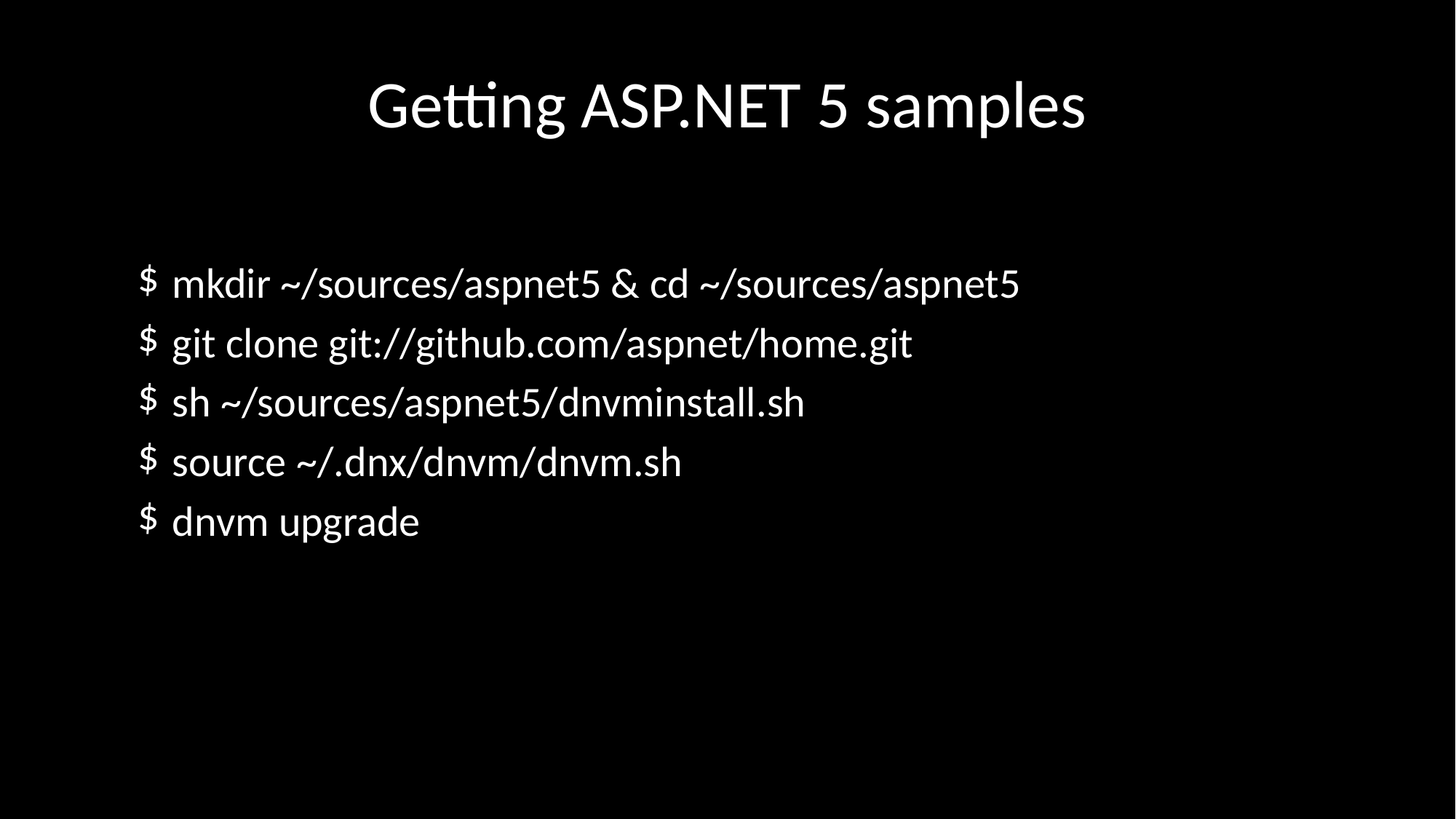

# Getting ASP.NET 5 samples

mkdir ~/sources/aspnet5 & cd ~/sources/aspnet5
git clone git://github.com/aspnet/home.git
sh ~/sources/aspnet5/dnvminstall.sh
source ~/.dnx/dnvm/dnvm.sh
dnvm upgrade